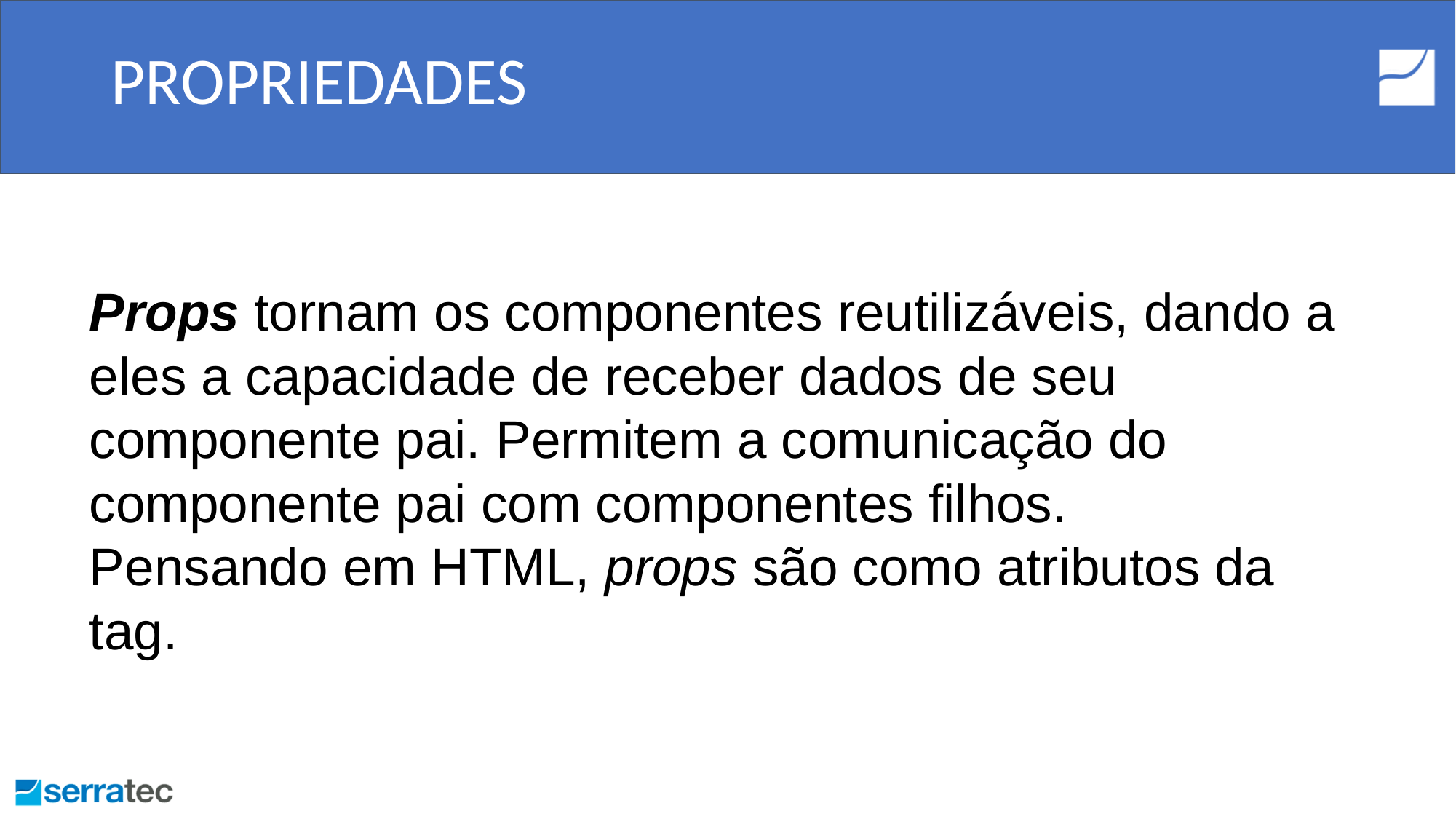

# PROPRIEDADES
Props tornam os componentes reutilizáveis, dando a eles a capacidade de receber dados de seu componente pai. Permitem a comunicação do componente pai com componentes filhos.
Pensando em HTML, props são como atributos da tag.